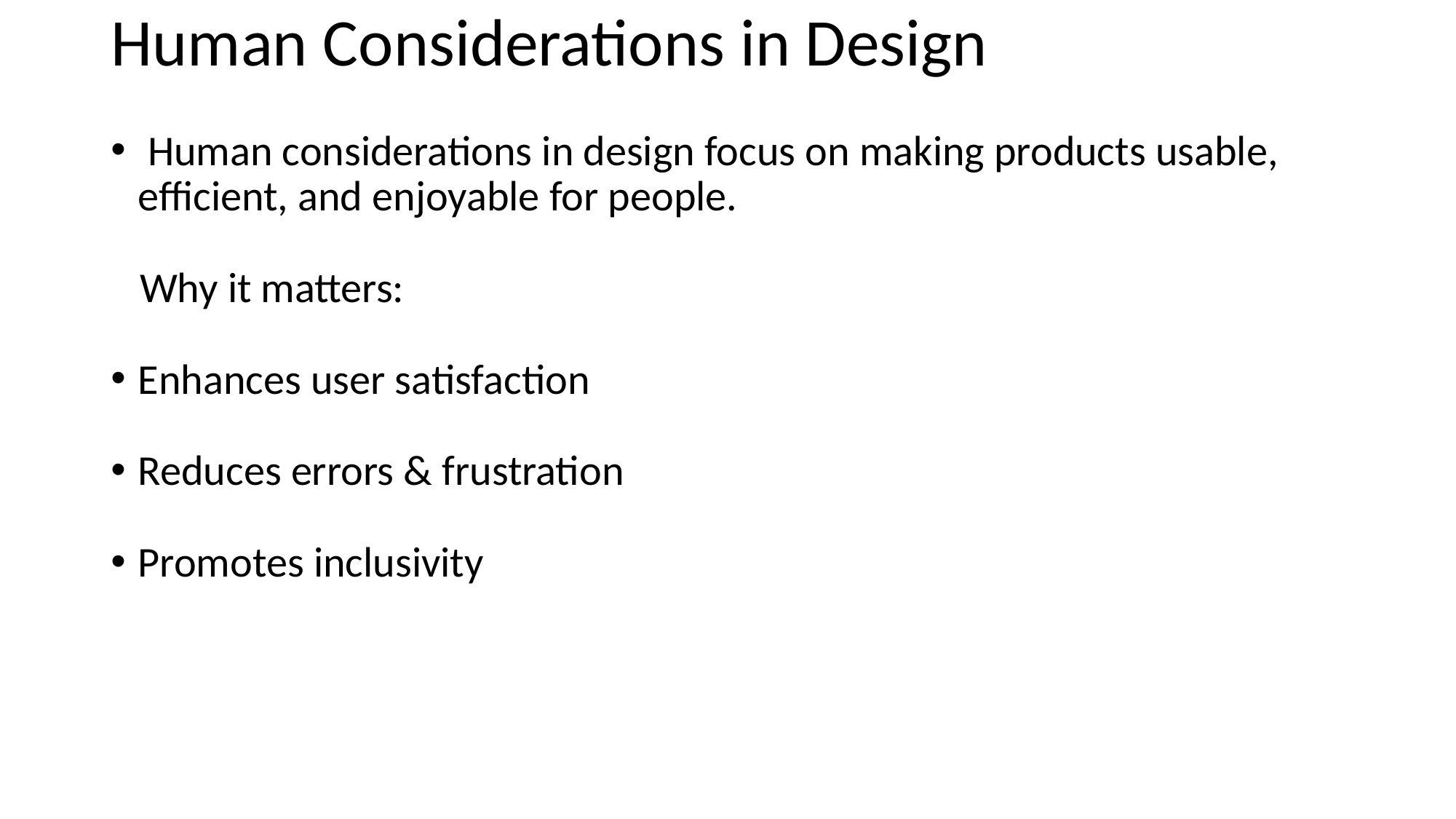

# Human Considerations in Design
 Human considerations in design focus on making products usable, efficient, and enjoyable for people.

   Why it matters:

Enhances user satisfaction

Reduces errors & frustration

Promotes inclusivity